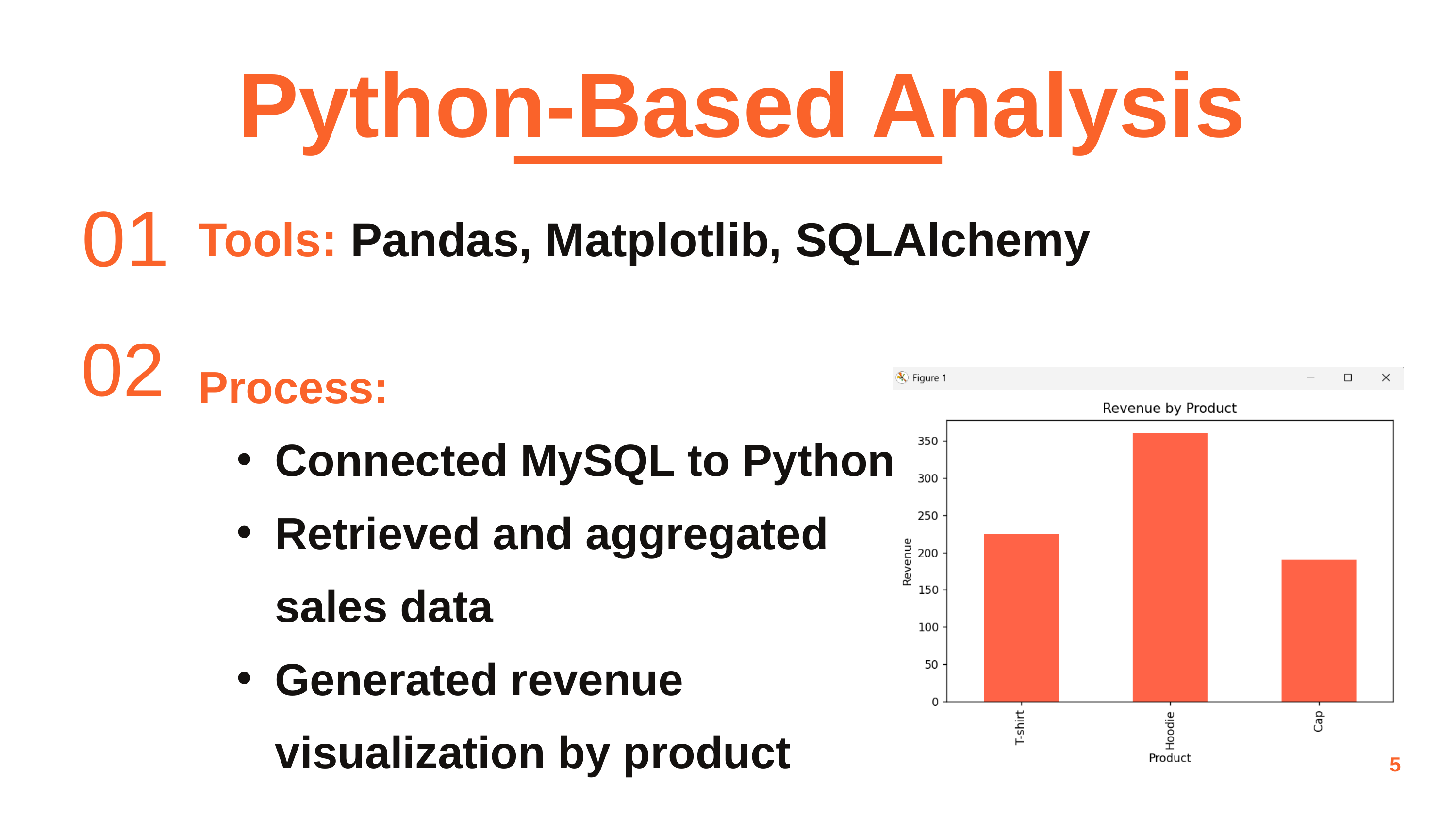

Python-Based Analysis

01
Tools: Pandas, Matplotlib, SQLAlchemy
02
Process:
Connected MySQL to Python
Retrieved and aggregated sales data
Generated revenue visualization by product

5